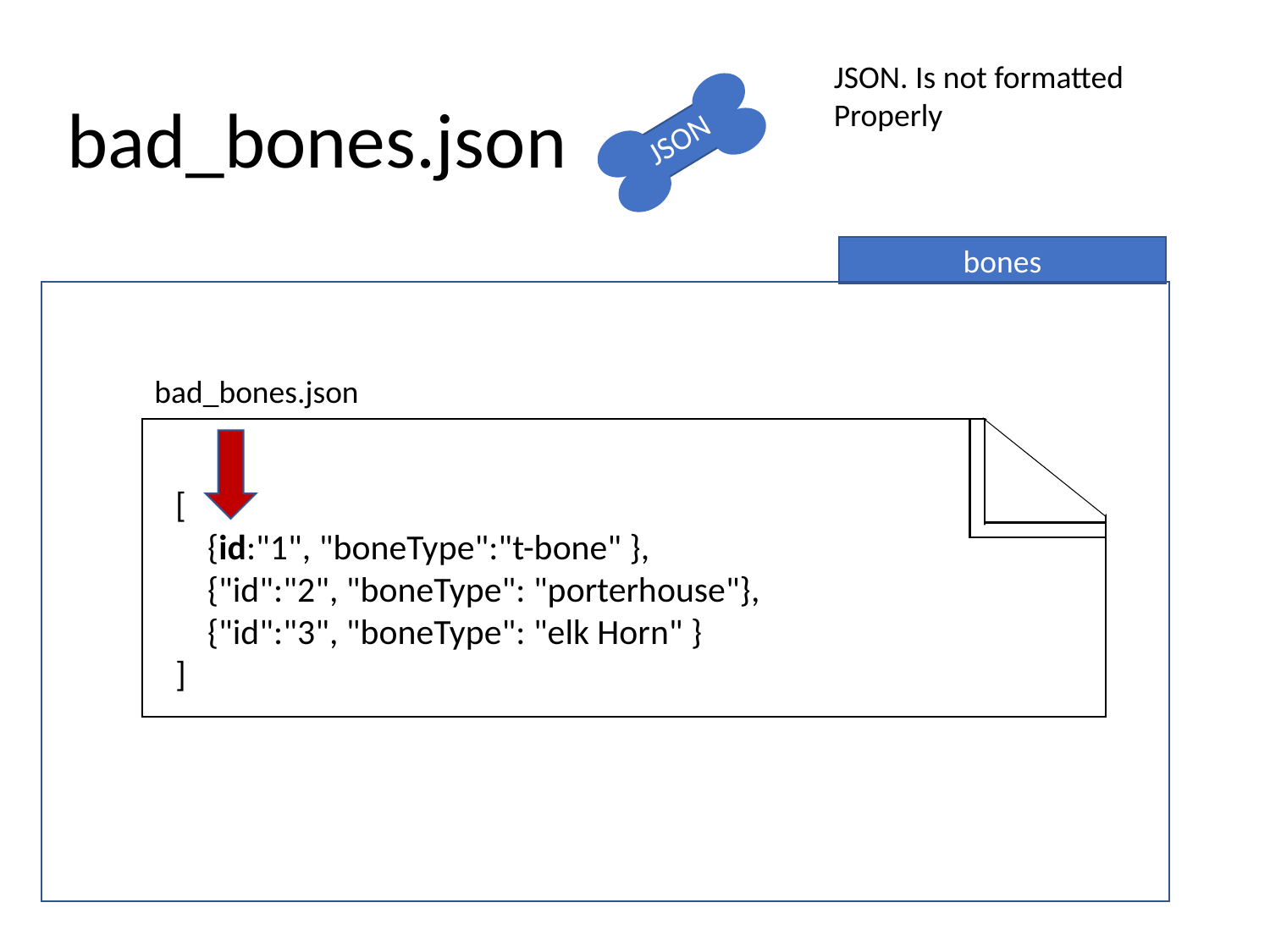

# bad_bones.json
JSON. Is not formatted Properly

JSON

JSON

bones

bad_bones.json

[
    {id:"1", "boneType":"t-bone" },
    {"id":"2", "boneType": "porterhouse"},
    {"id":"3", "boneType": "elk Horn" }
]